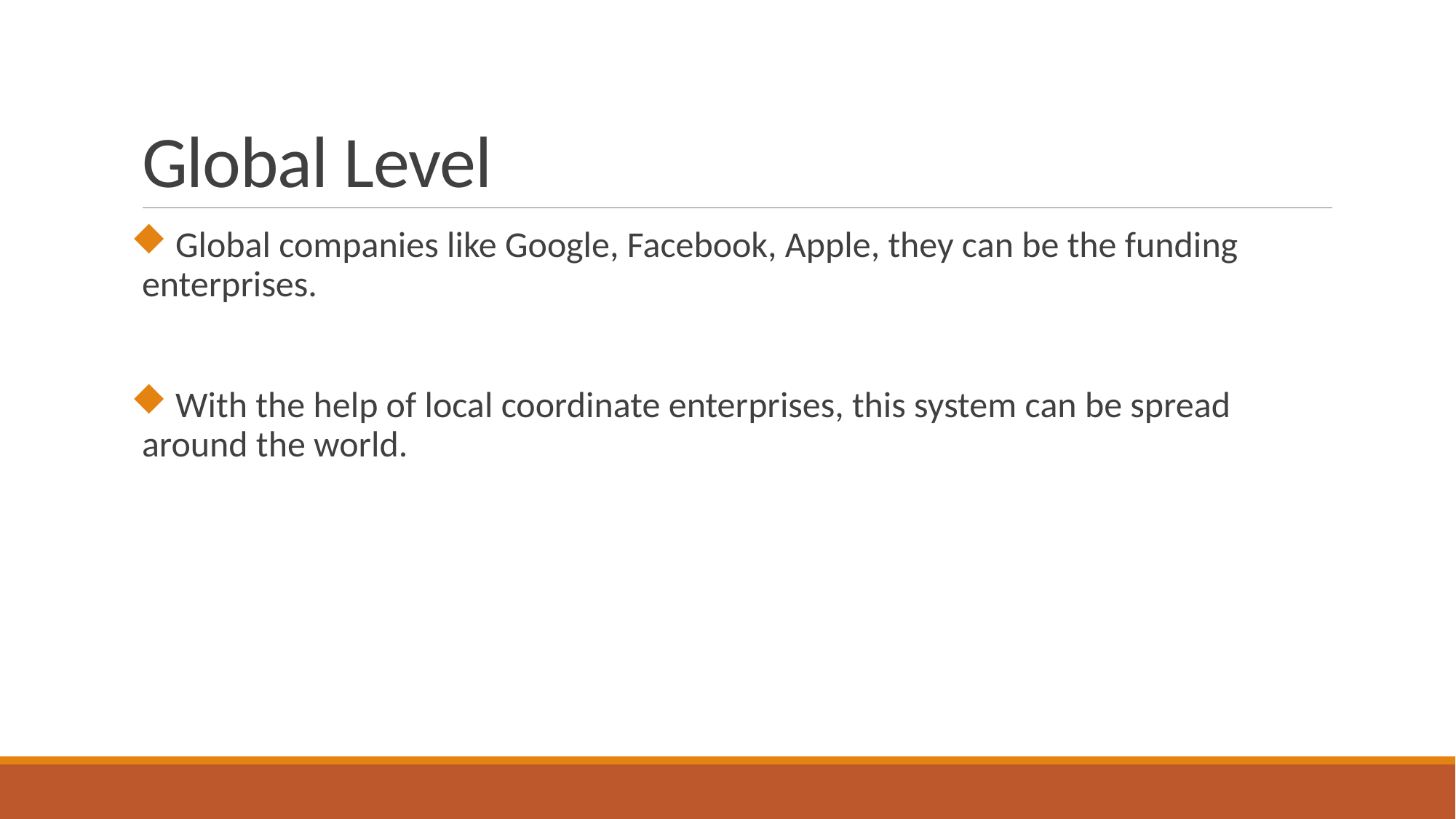

# Global Level
 Global companies like Google, Facebook, Apple, they can be the funding enterprises.

 With the help of local coordinate enterprises, this system can be spread around the world.